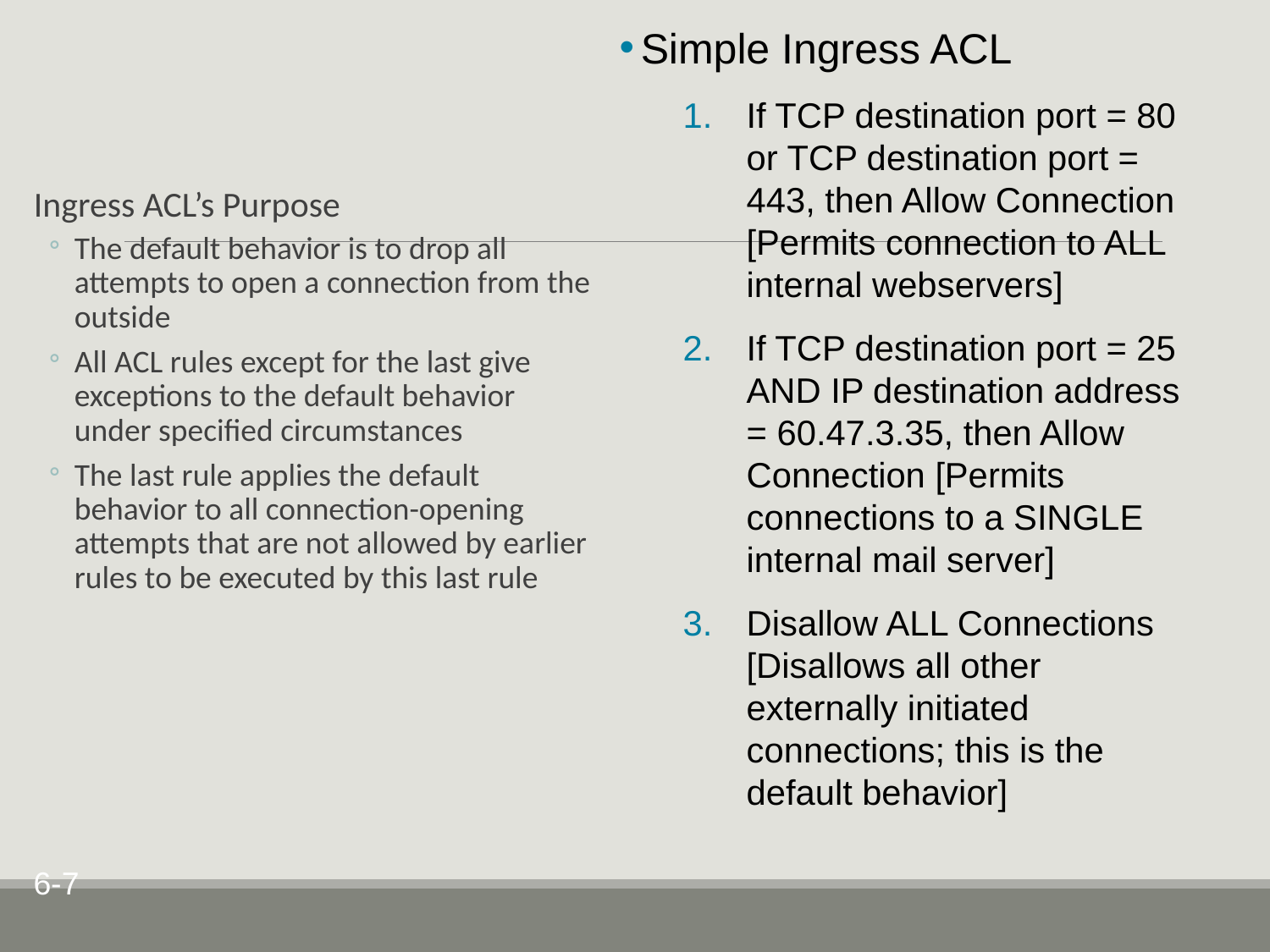

Simple Ingress ACL
If TCP destination port = 80 or TCP destination port = 443, then Allow Connection [Permits connection to ALL internal webservers]
If TCP destination port = 25 AND IP destination address = 60.47.3.35, then Allow Connection [Permits connections to a SINGLE internal mail server]
Disallow ALL Connections [Disallows all other externally initiated connections; this is the default behavior]
Ingress ACL’s Purpose
The default behavior is to drop all attempts to open a connection from the outside
All ACL rules except for the last give exceptions to the default behavior under specified circumstances
The last rule applies the default behavior to all connection-opening attempts that are not allowed by earlier rules to be executed by this last rule

6-7